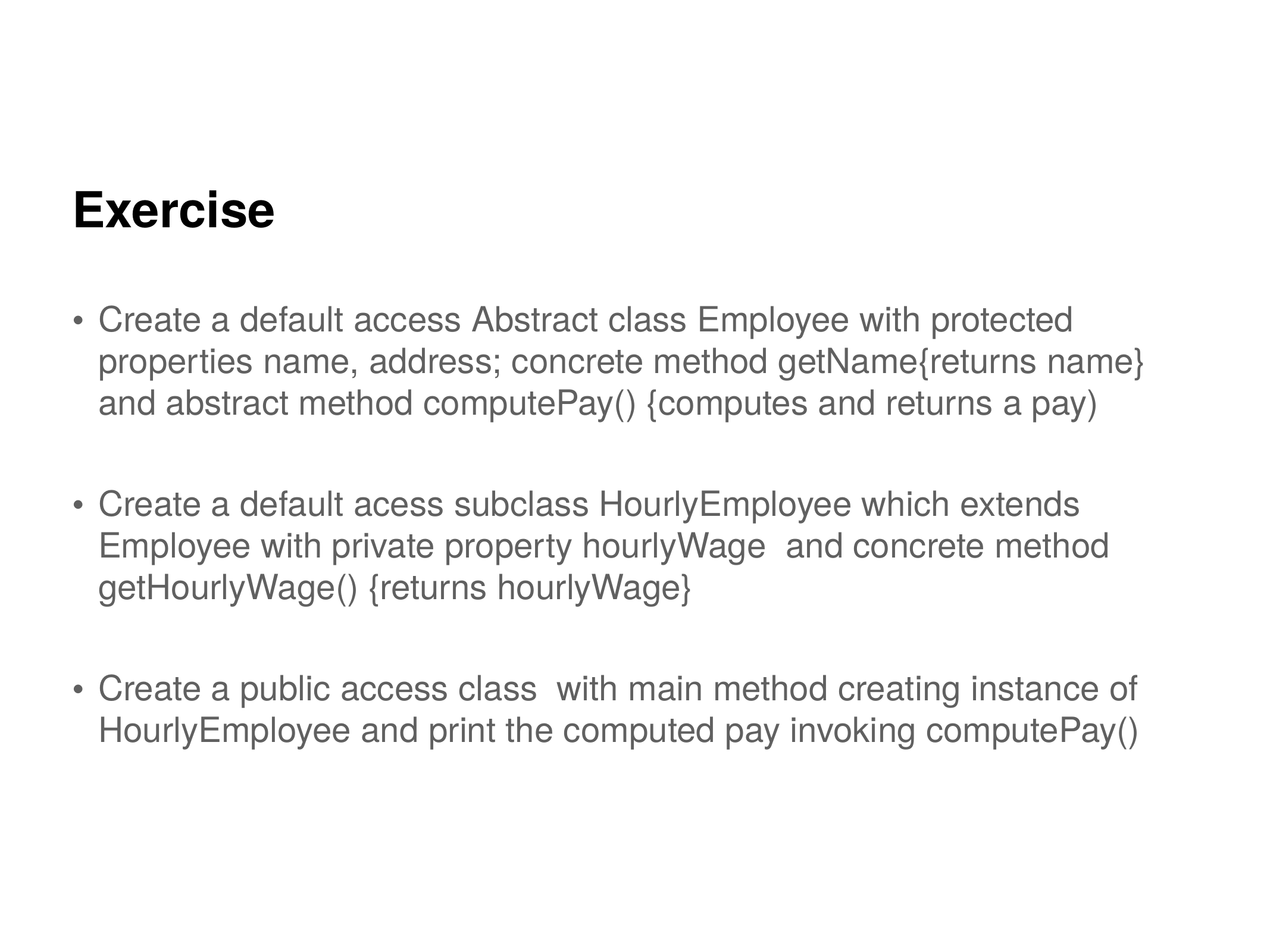

Exercise
Create a default access Abstract class Employee with protected properties name, address; concrete method getName{returns name} and abstract method computePay() {computes and returns a pay)
Create a default acess subclass HourlyEmployee which extends Employee with private property hourlyWage  and concrete method getHourlyWage() {returns hourlyWage}
Create a public access class  with main method creating instance of HourlyEmployee and print the computed pay invoking computePay()